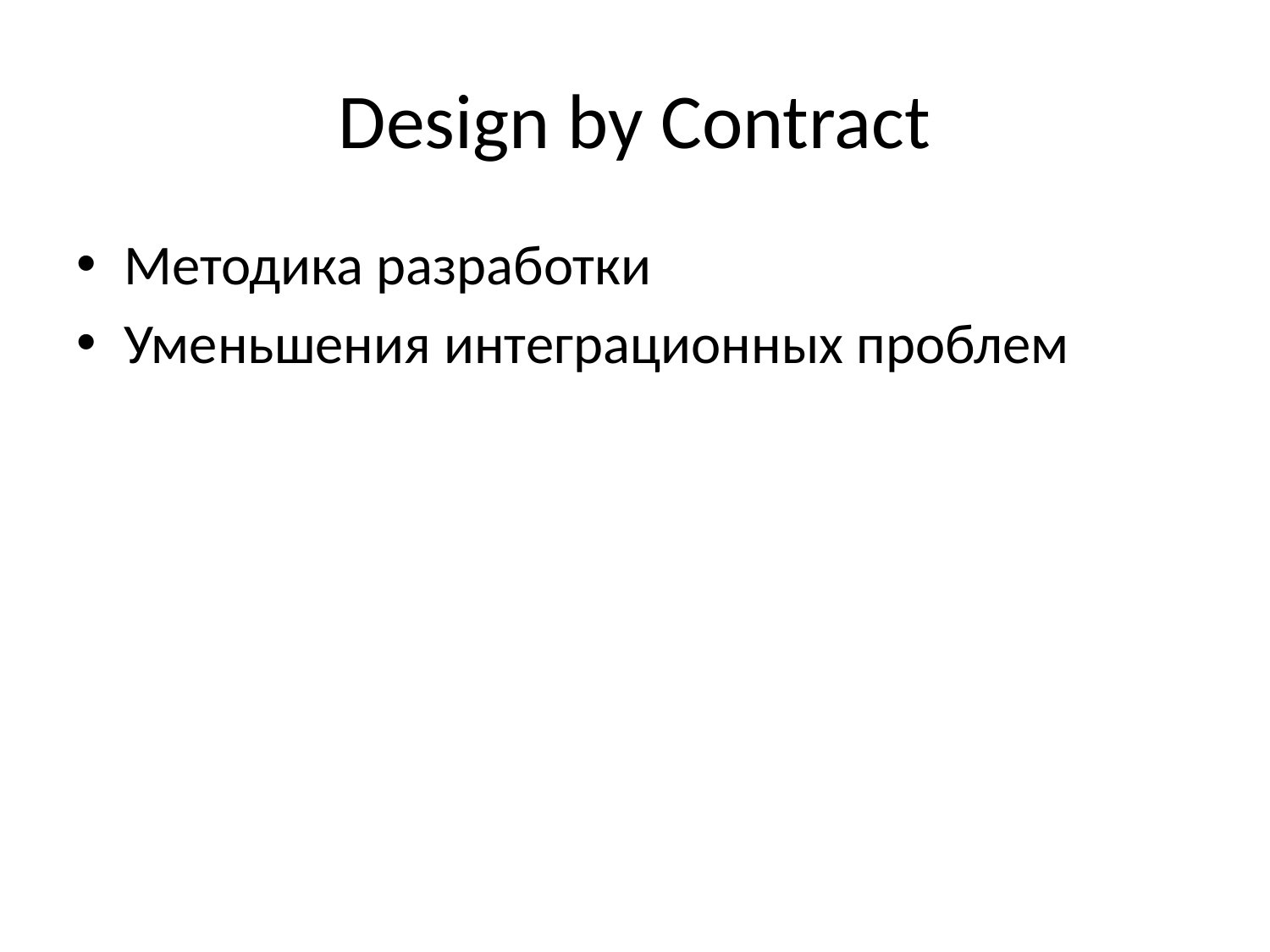

# Design by Contract
Методика разработки
Уменьшения интеграционных проблем